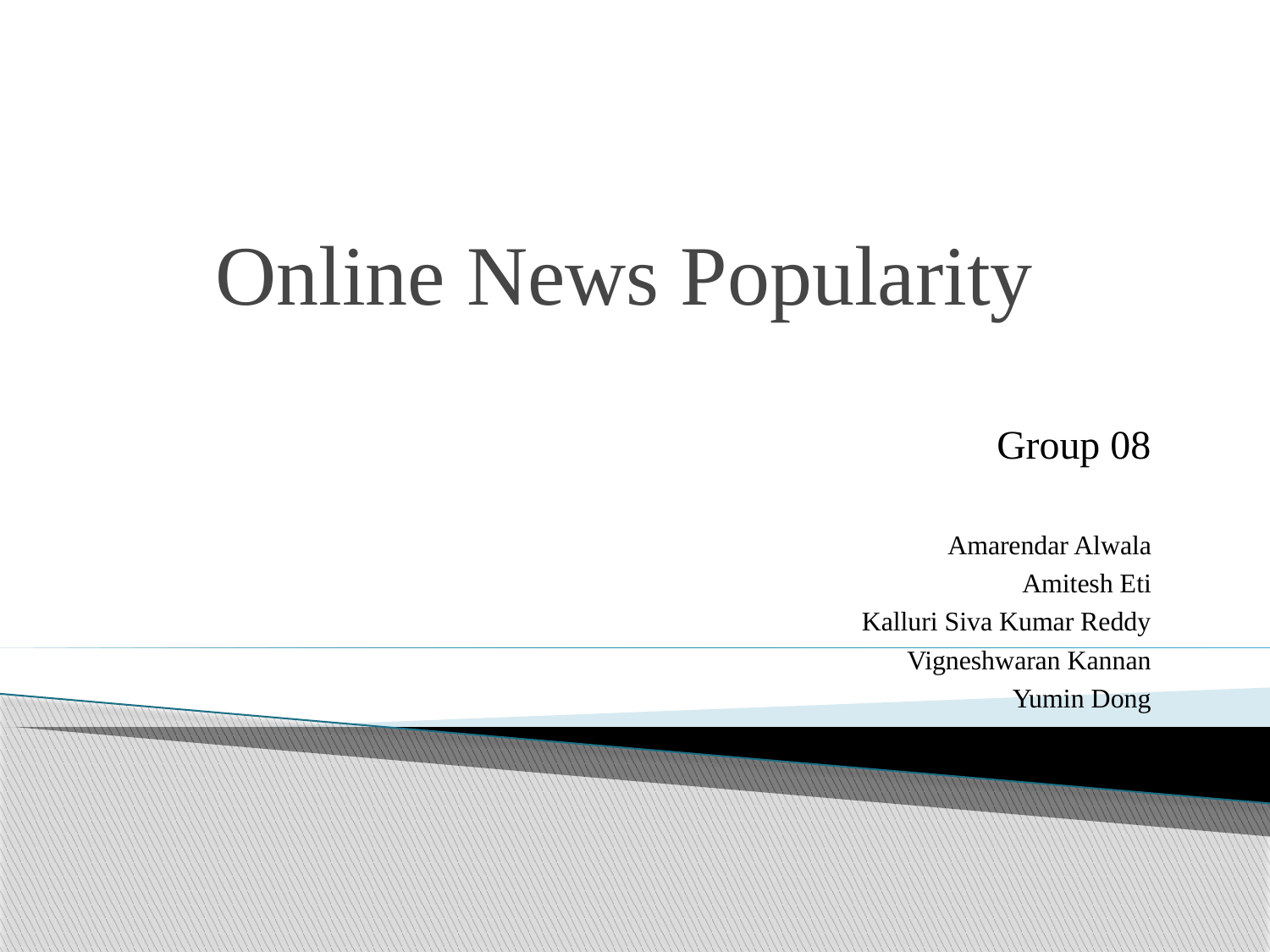

# Online News Popularity
Group 08

Amarendar Alwala
Amitesh Eti
Kalluri Siva Kumar Reddy
Vigneshwaran Kannan
Yumin Dong